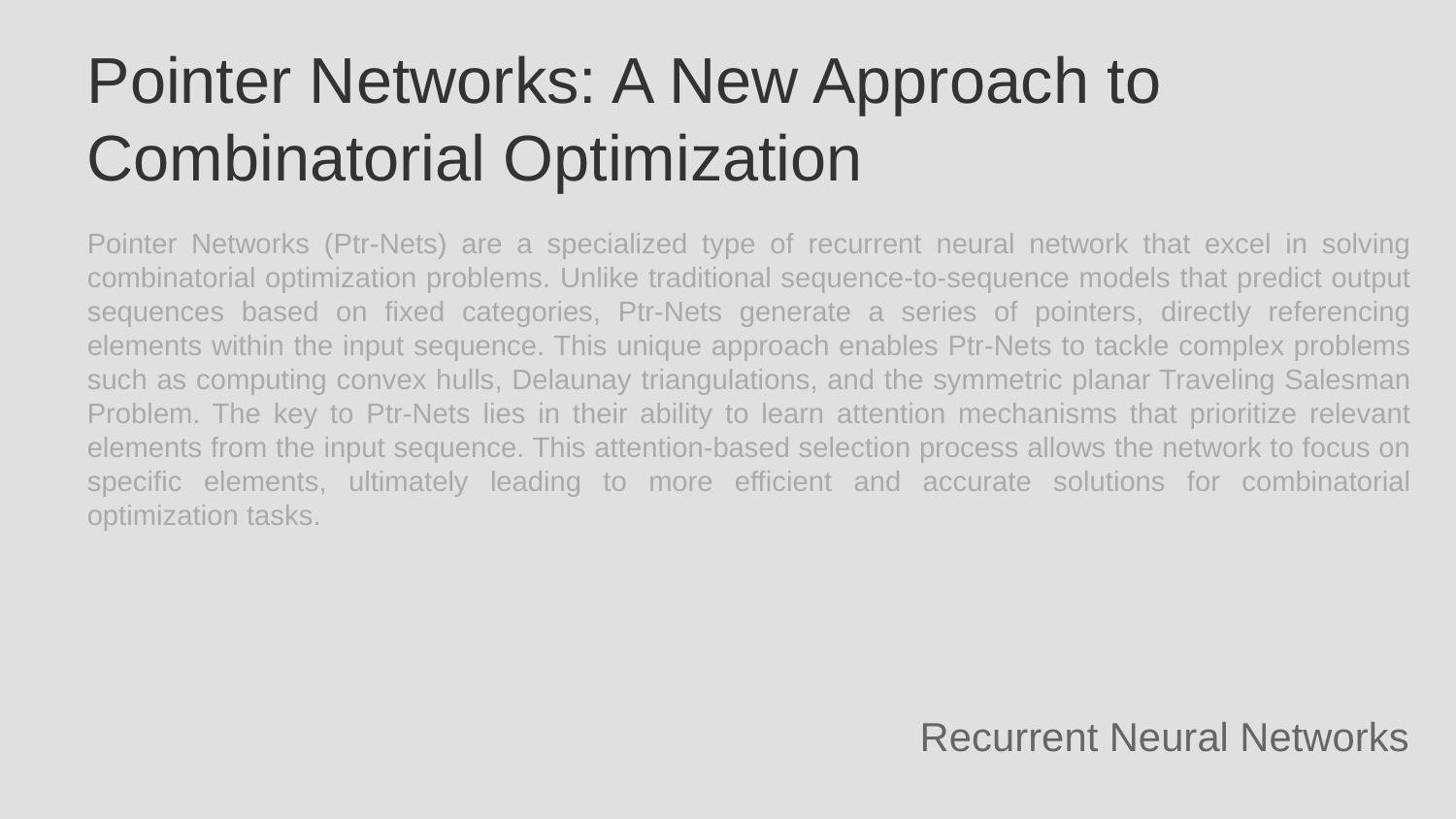

Pointer Networks: A New Approach to Combinatorial Optimization
Pointer Networks (Ptr-Nets) are a specialized type of recurrent neural network that excel in solving combinatorial optimization problems. Unlike traditional sequence-to-sequence models that predict output sequences based on fixed categories, Ptr-Nets generate a series of pointers, directly referencing elements within the input sequence. This unique approach enables Ptr-Nets to tackle complex problems such as computing convex hulls, Delaunay triangulations, and the symmetric planar Traveling Salesman Problem. The key to Ptr-Nets lies in their ability to learn attention mechanisms that prioritize relevant elements from the input sequence. This attention-based selection process allows the network to focus on specific elements, ultimately leading to more efficient and accurate solutions for combinatorial optimization tasks.
Recurrent Neural Networks